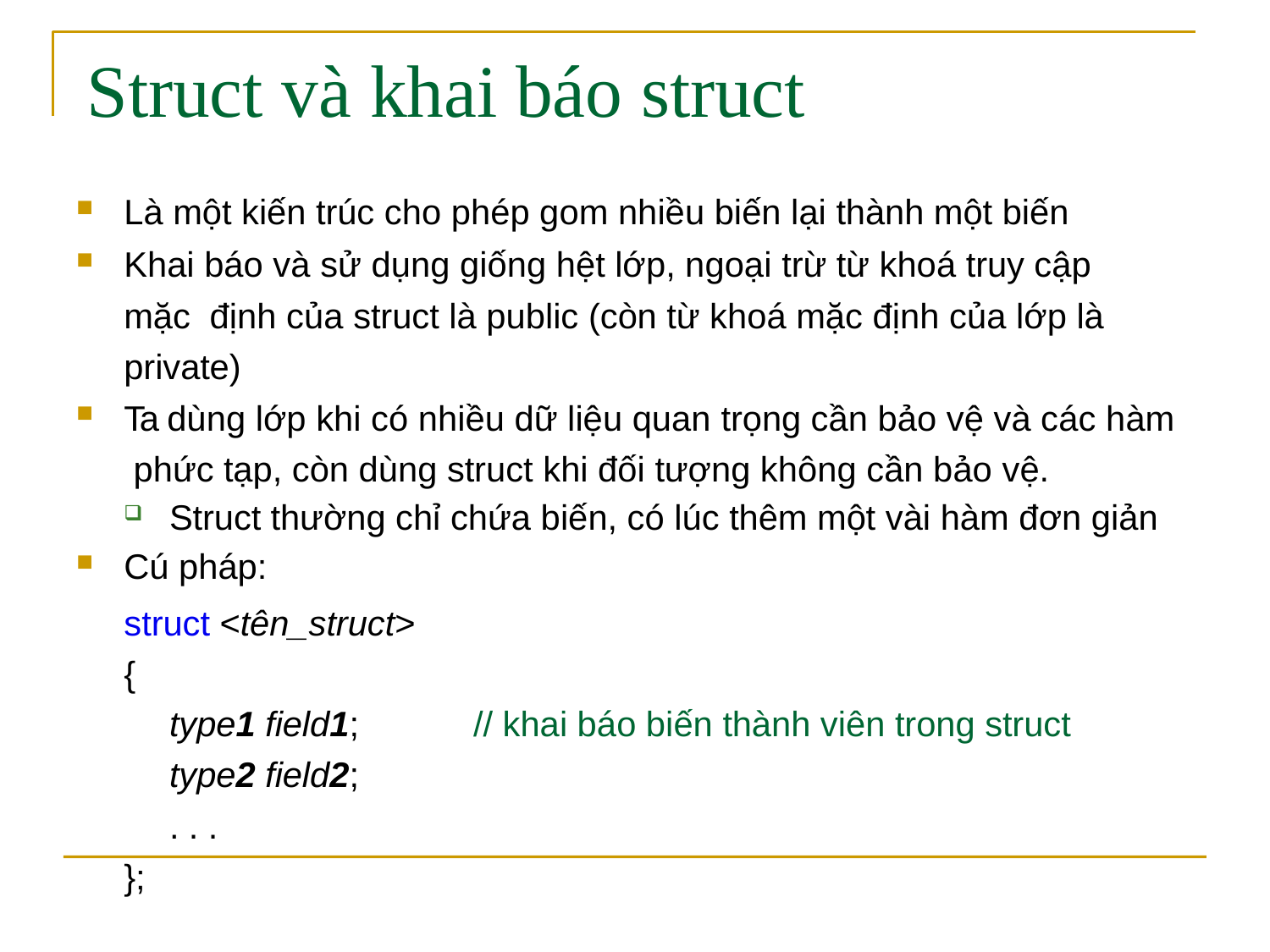

# Struct và khai báo struct
Là một kiến trúc cho phép gom nhiều biến lại thành một biến
Khai báo và sử dụng giống hệt lớp, ngoại trừ từ khoá truy cập mặc  định của struct là public (còn từ khoá mặc định của lớp là private)
Ta dùng lớp khi có nhiều dữ liệu quan trọng cần bảo vệ và các hàm  phức tạp, còn dùng struct khi đối tượng không cần bảo vệ.
Struct thường chỉ chứa biến, có lúc thêm một vài hàm đơn giản
Cú pháp:
struct <tên_struct>
{
type1 field1;	// khai báo biến thành viên trong struct
type2 field2;
. . .
};